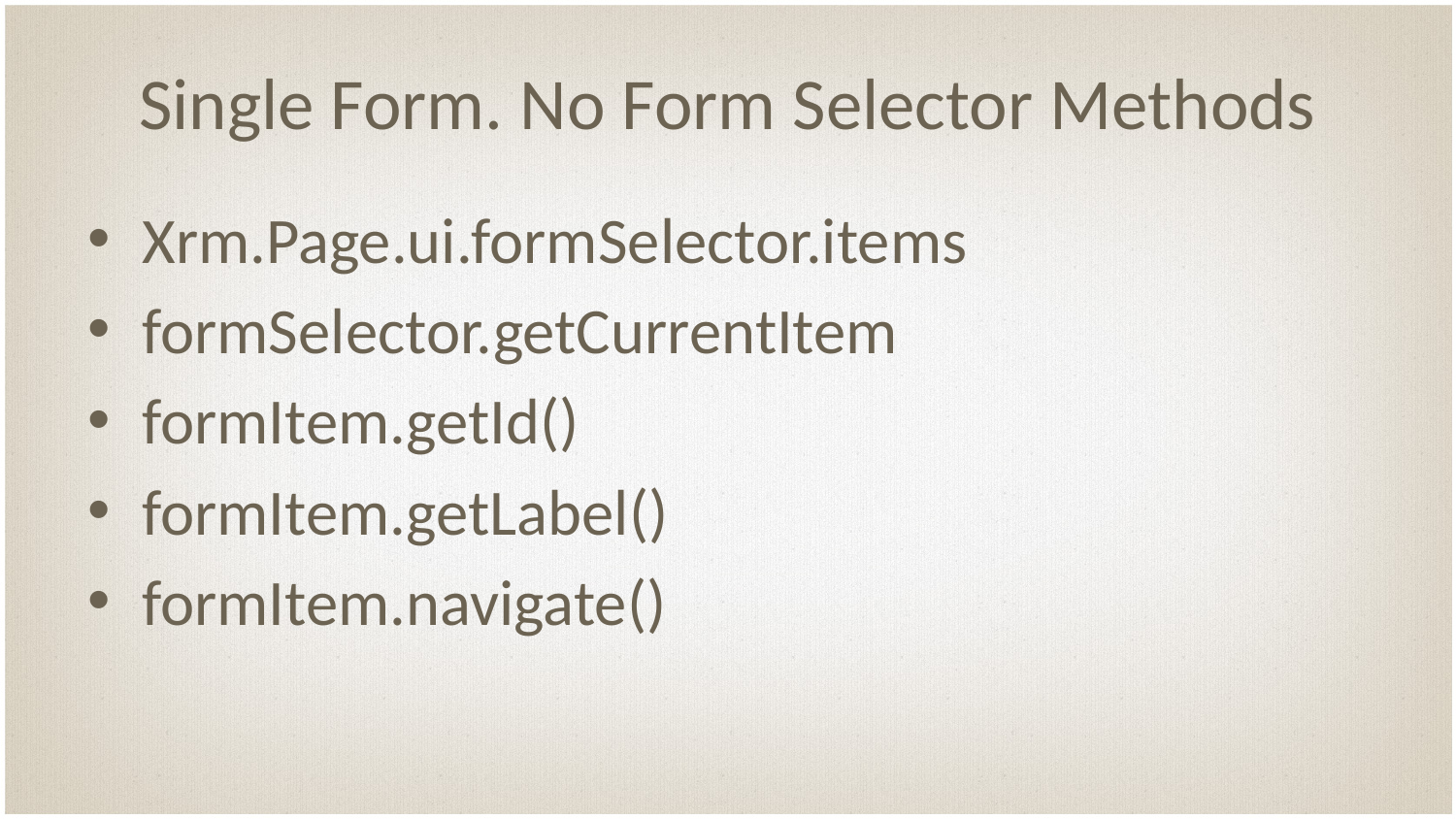

# Single Form. No Form Selector Methods
Xrm.Page.ui.formSelector.items
formSelector.getCurrentItem
formItem.getId()
formItem.getLabel()
formItem.navigate()